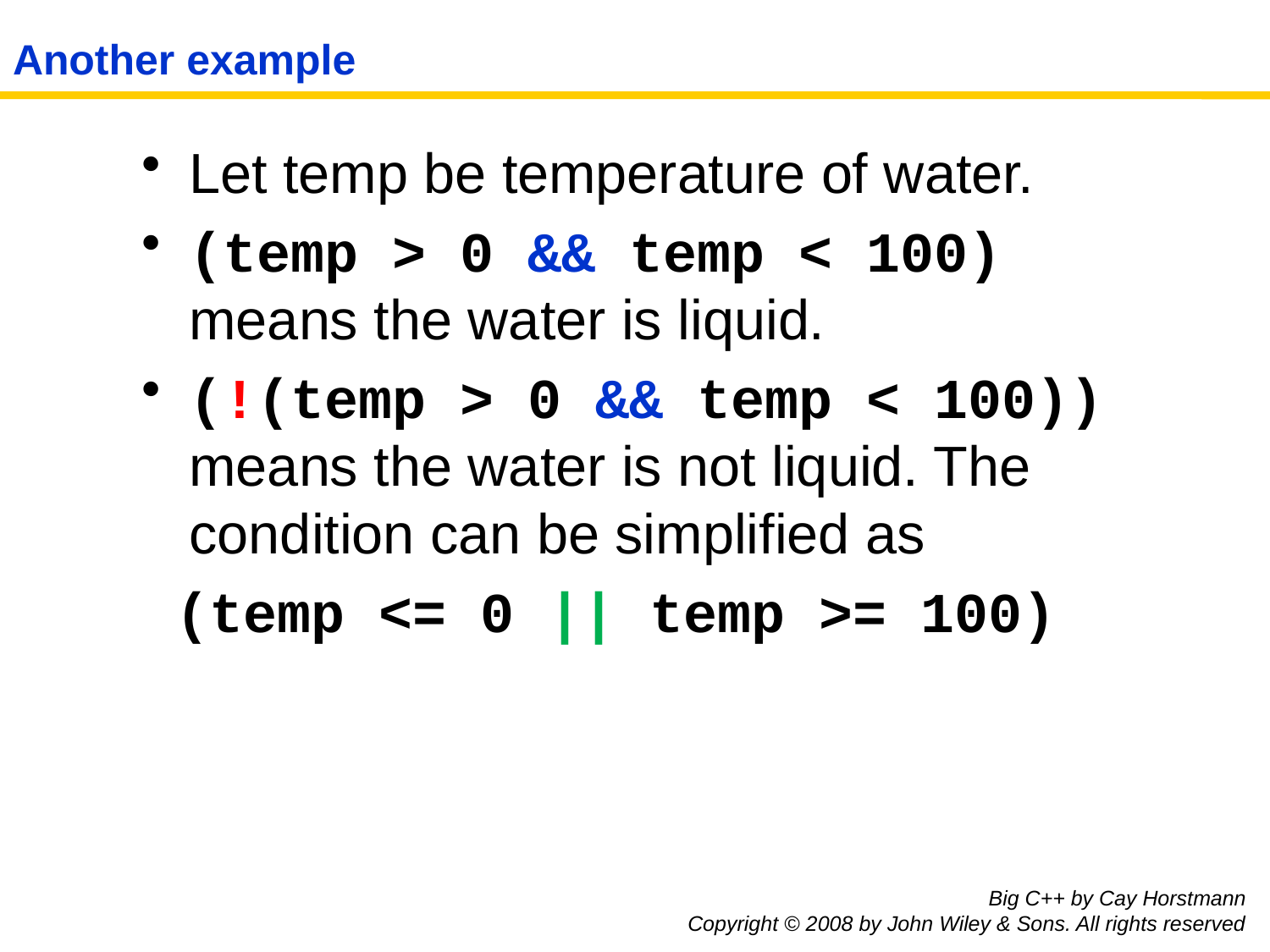

# Another example
Let temp be temperature of water.
(temp > 0 && temp < 100) means the water is liquid.
(!(temp > 0 && temp < 100)) means the water is not liquid. The condition can be simplified as
 (temp <= 0 || temp >= 100)

Big C++ by Cay Horstmann
Copyright © 2008 by John Wiley & Sons. All rights reserved